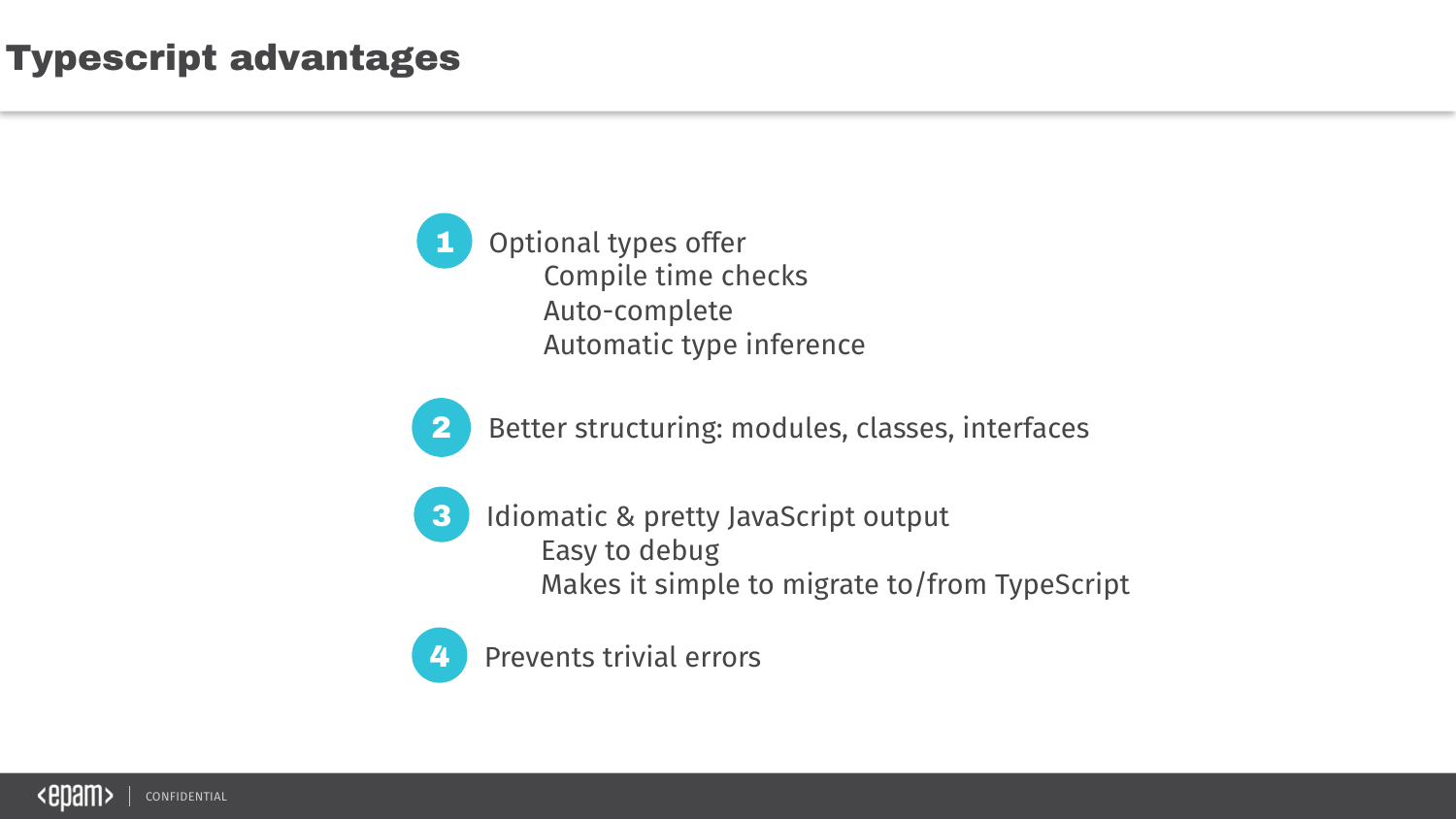

Typescript advantages

1
Optional types offer
Compile time checks
Auto-complete
Automatic type inference

2
Better structuring: modules, classes, interfaces

3
Idiomatic & pretty JavaScript output
Easy to debug
Makes it simple to migrate to/from TypeScript

4
Prevents trivial errors
4